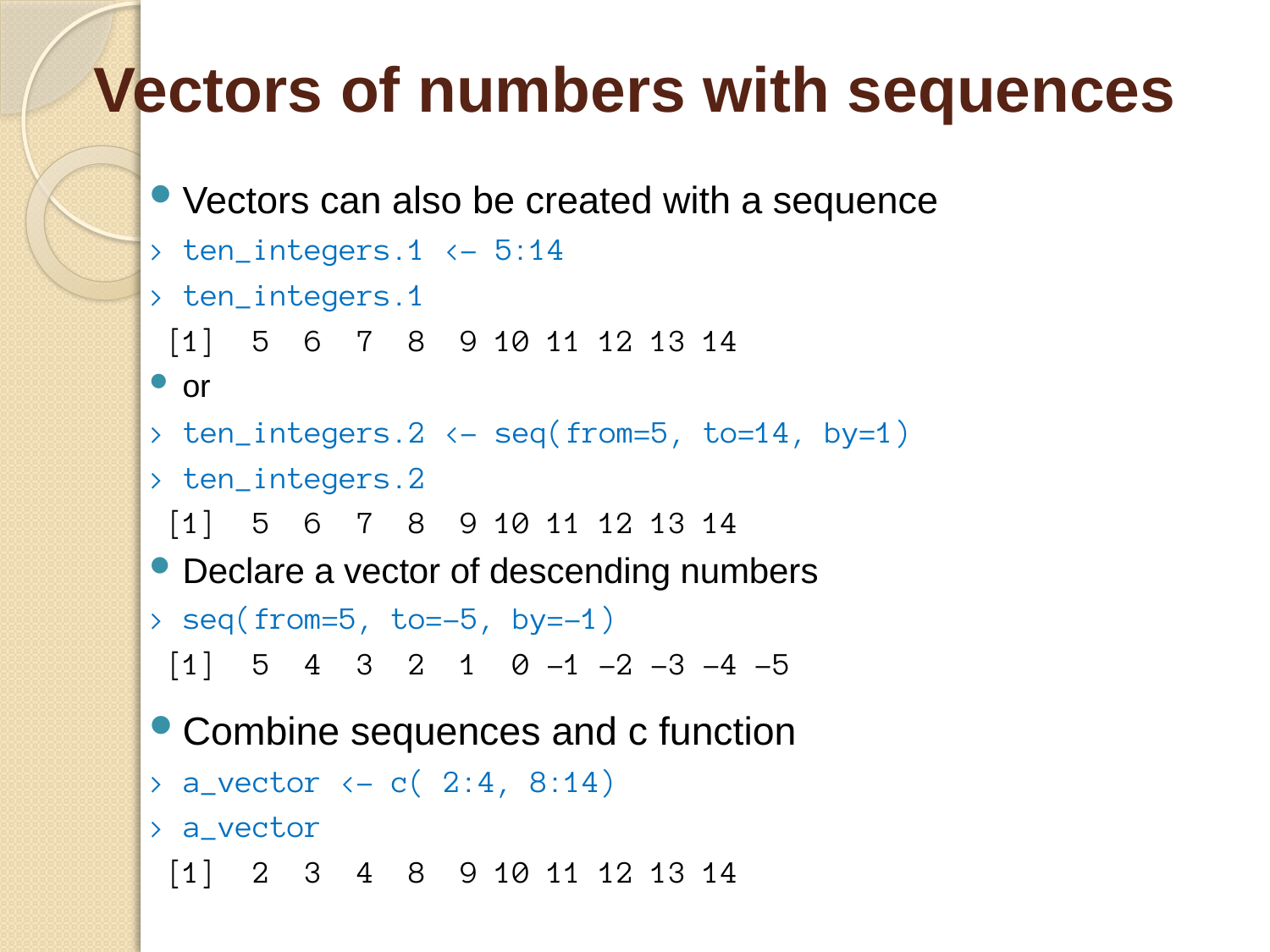

# Vectors of numbers with sequences
Vectors can also be created with a sequence
> ten_integers.1 <- 5:14
> ten_integers.1
 [1]  5  6  7  8  9 10 11 12 13 14
or
> ten_integers.2 <- seq(from=5, to=14, by=1)
> ten_integers.2
 [1]  5  6  7  8  9 10 11 12 13 14
Declare a vector of descending numbers
> seq(from=5, to=-5, by=-1)
 [1]  5  4  3  2  1  0 -1 -2 -3 -4 -5

Combine sequences and c function
> a_vector <- c( 2:4, 8:14)
> a_vector
 [1]  2  3  4  8  9 10 11 12 13 14